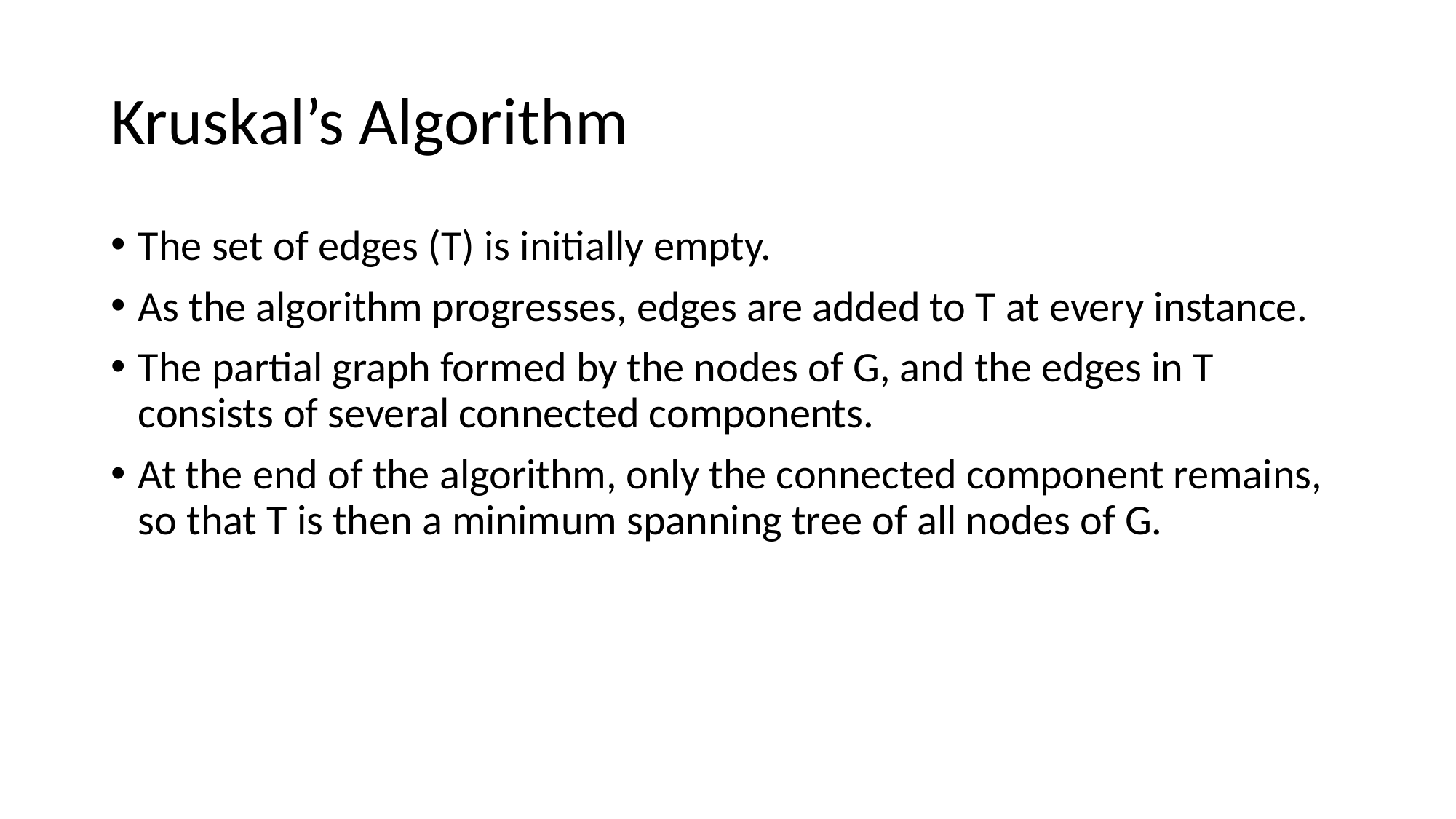

# Kruskal’s Algorithm
The set of edges (T) is initially empty.
As the algorithm progresses, edges are added to T at every instance.
The partial graph formed by the nodes of G, and the edges in T consists of several connected components.
At the end of the algorithm, only the connected component remains, so that T is then a minimum spanning tree of all nodes of G.